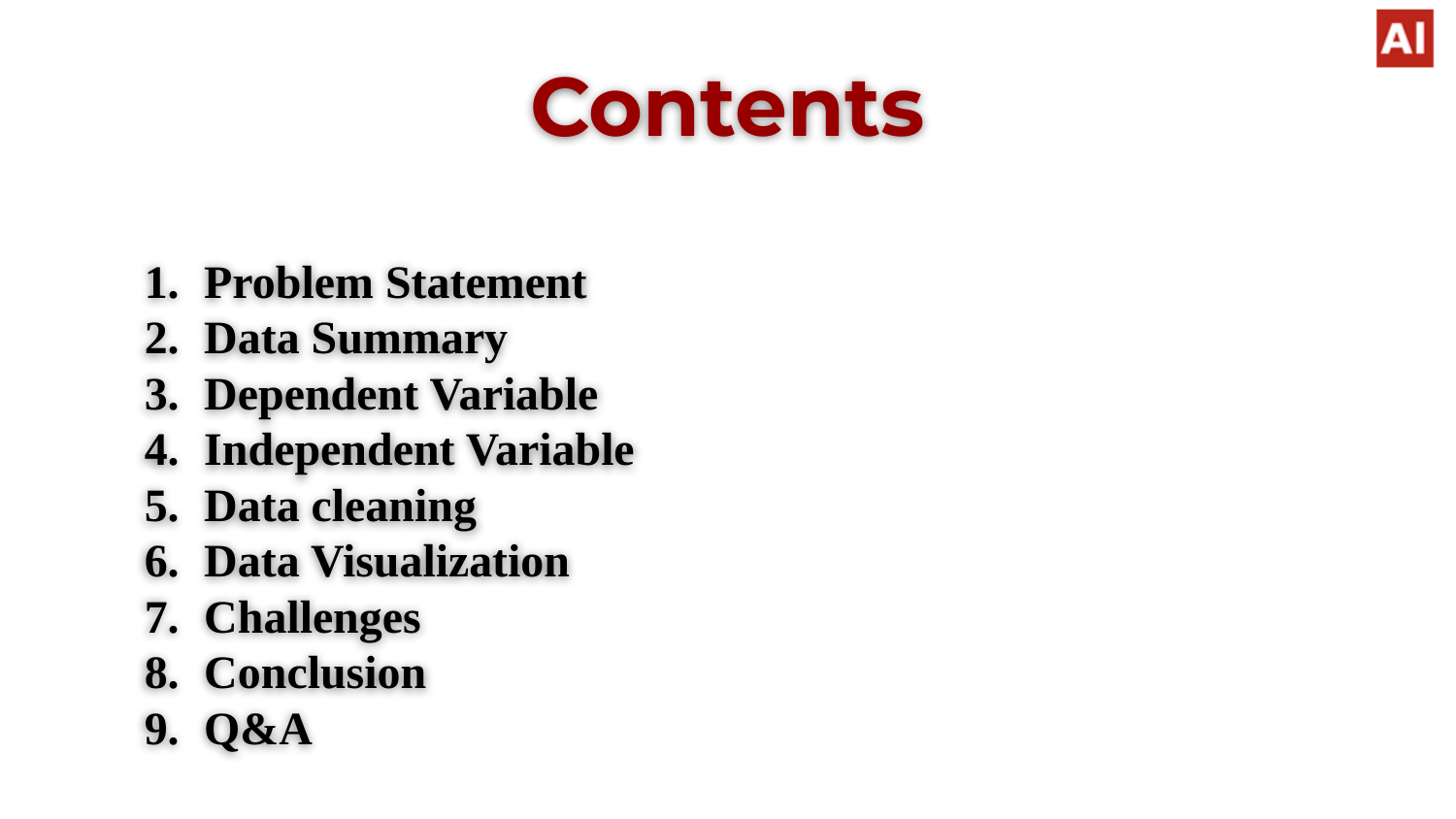

Contents

Problem Statement
Data Summary
Dependent Variable
Independent Variable
Data cleaning
Data Visualization
Challenges
Conclusion
Q&A